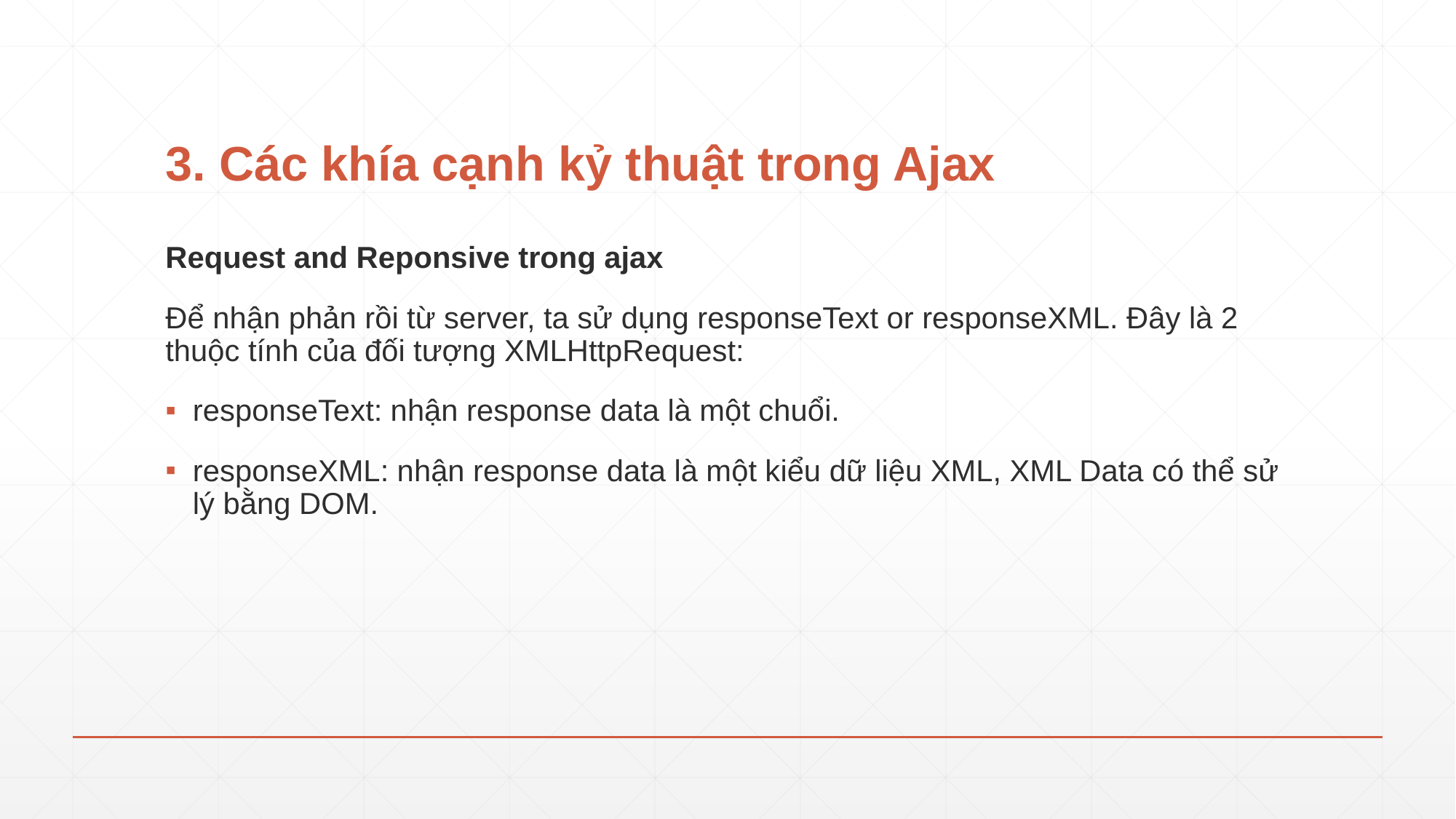

# 3. Các khía cạnh kỷ thuật trong Ajax
Request and Reponsive trong ajax
Để nhận phản rồi từ server, ta sử dụng responseText or responseXML. Đây là 2 thuộc tính của đối tượng XMLHttpRequest:
responseText: nhận response data là một chuổi.
responseXML: nhận response data là một kiểu dữ liệu XML, XML Data có thể sử lý bằng DOM.